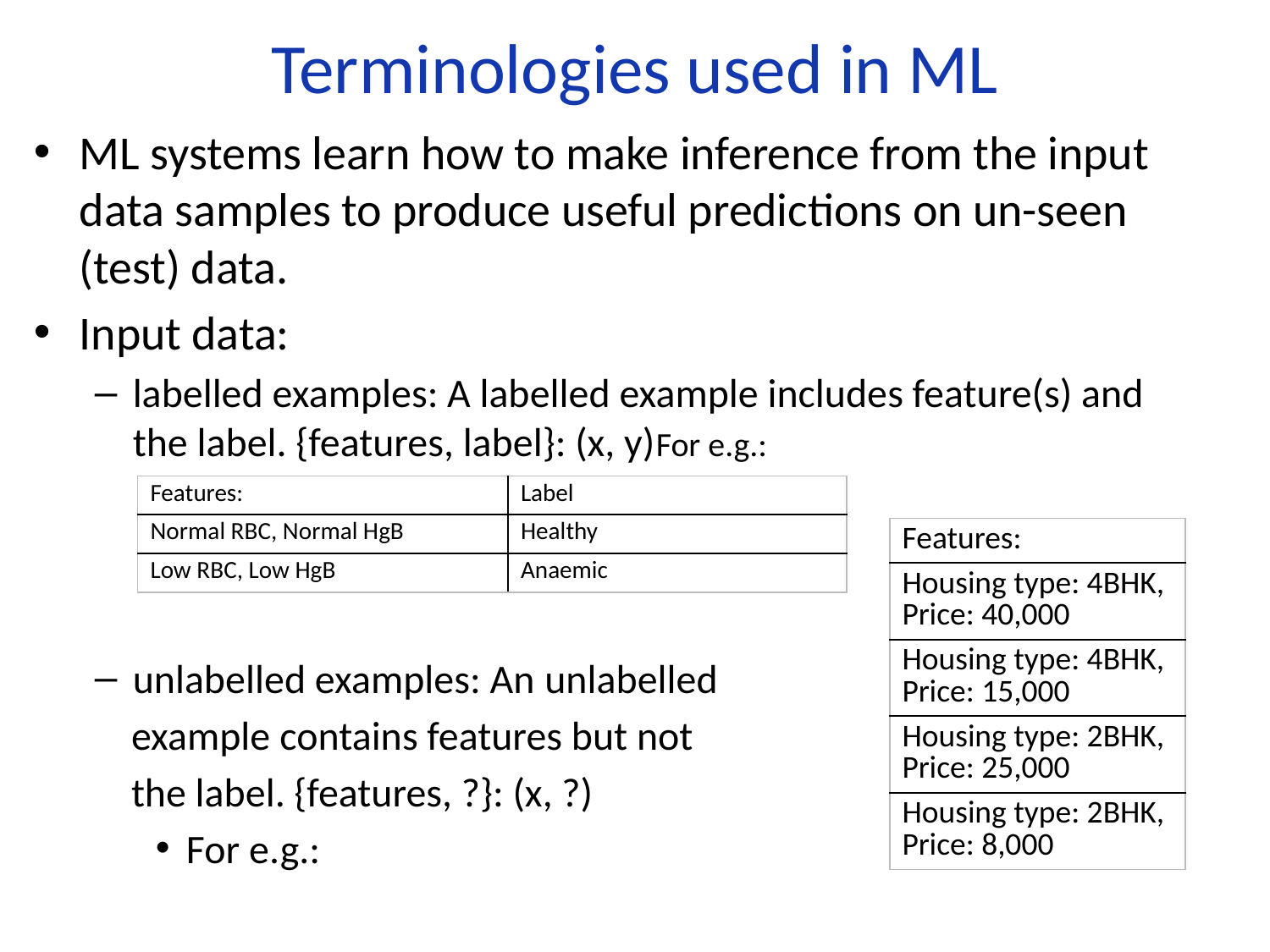

# Terminologies used in ML
ML systems learn how to make inference from the input data samples to produce useful predictions on un-seen (test) data.
Input data:
labelled examples: A labelled example includes feature(s) and the label. {features, label}: (x, y)For e.g.:

unlabelled examples: An unlabelled
    example contains features but not
    the label. {features, ?}: (x, ?)
For e.g.:

| Features: | Label |
| --- | --- |
| Normal RBC, Normal HgB | Healthy |
| Low RBC, Low HgB | Anaemic |
| Features: |
| --- |
| Housing type: 4BHK, Price: 40,000 |
| Housing type: 4BHK, Price: 15,000 |
| Housing type: 2BHK, Price: 25,000 |
| Housing type: 2BHK, Price: 8,000 |